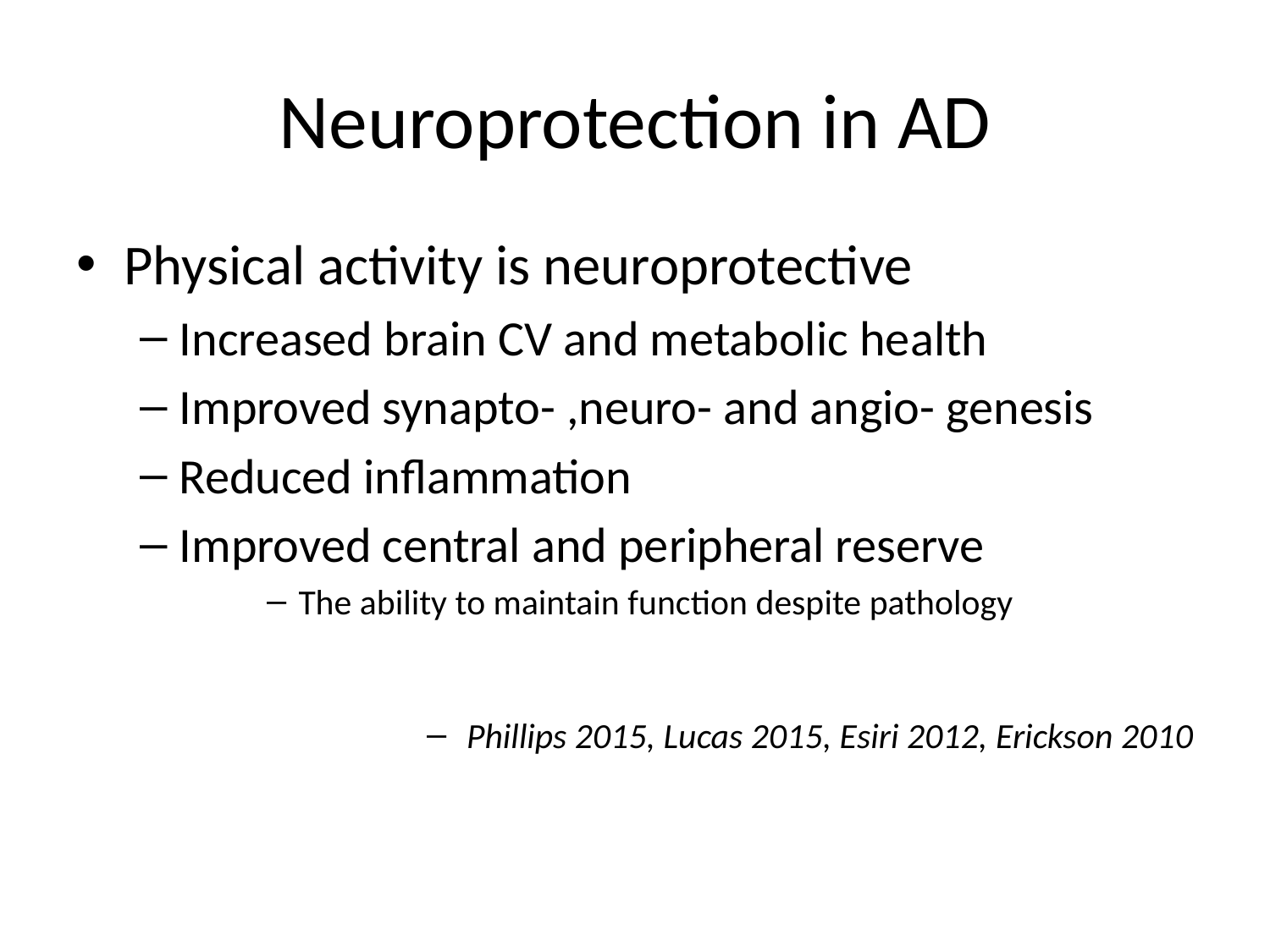

# Neuroprotection in AD
Physical activity is neuroprotective
Increased brain CV and metabolic health
Improved synapto- ,neuro- and angio- genesis
Reduced inflammation
Improved central and peripheral reserve
The ability to maintain function despite pathology

Phillips 2015, Lucas 2015, Esiri 2012, Erickson 2010